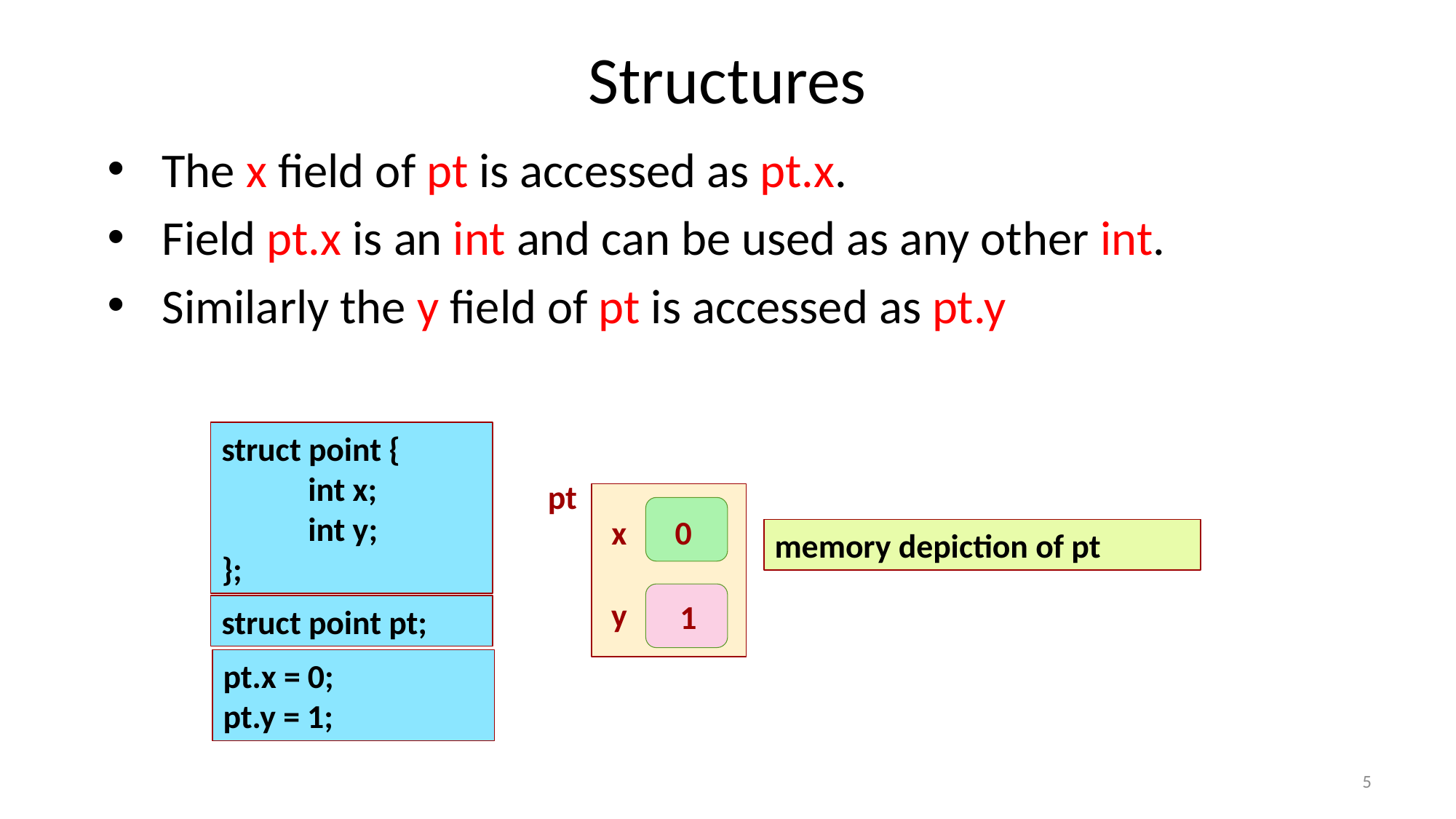

# Structures
The x field of pt is accessed as pt.x.
Field pt.x is an int and can be used as any other int.
Similarly the y field of pt is accessed as pt.y
struct point {
	int x;
	int y;
};
pt

x
0

y
1
memory depiction of pt
struct point pt;
pt.x = 0;
pt.y = 1;
5